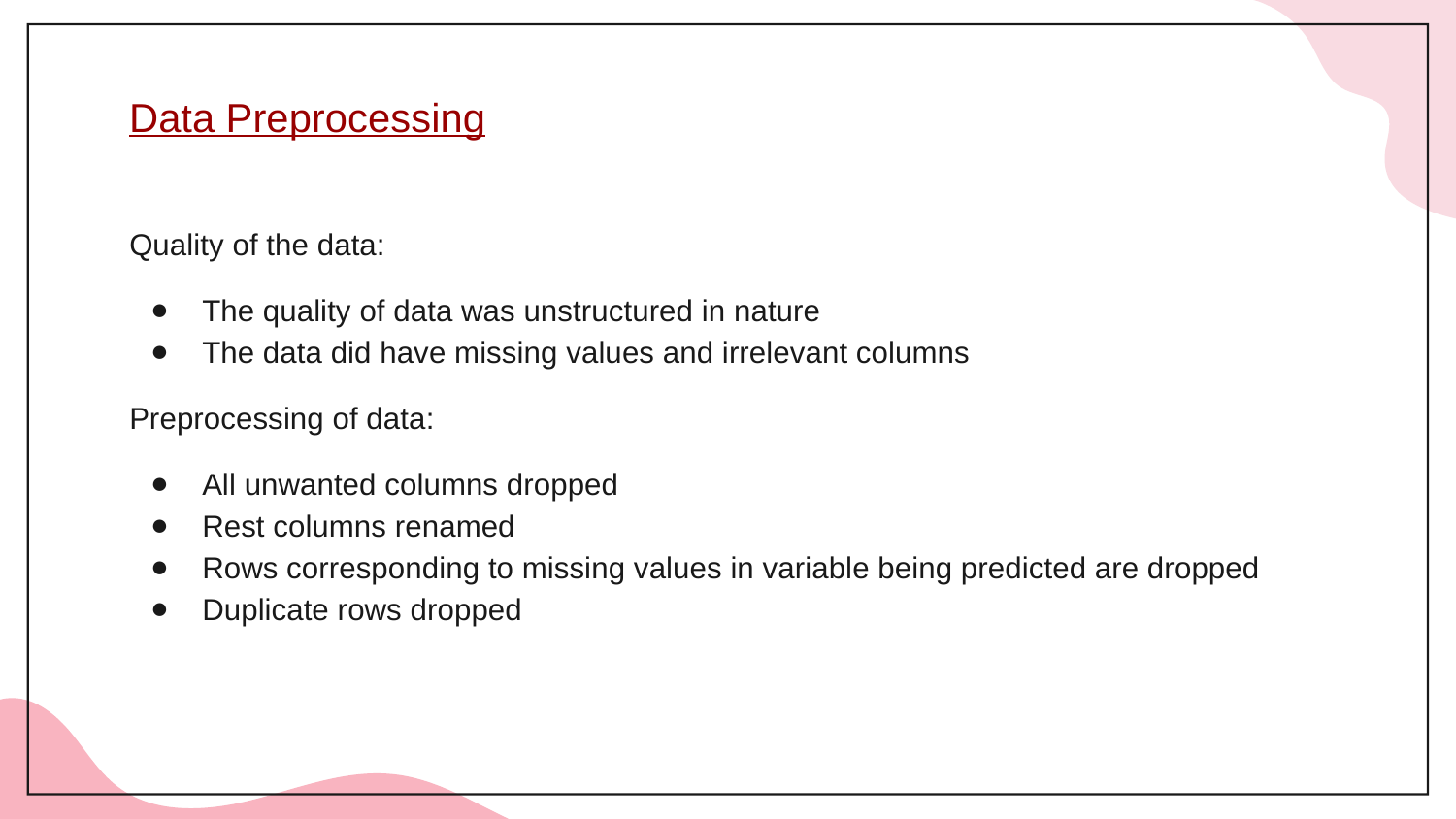

# Data Preprocessing
Quality of the data:
The quality of data was unstructured in nature
The data did have missing values and irrelevant columns
Preprocessing of data:
All unwanted columns dropped
Rest columns renamed
Rows corresponding to missing values in variable being predicted are dropped
Duplicate rows dropped